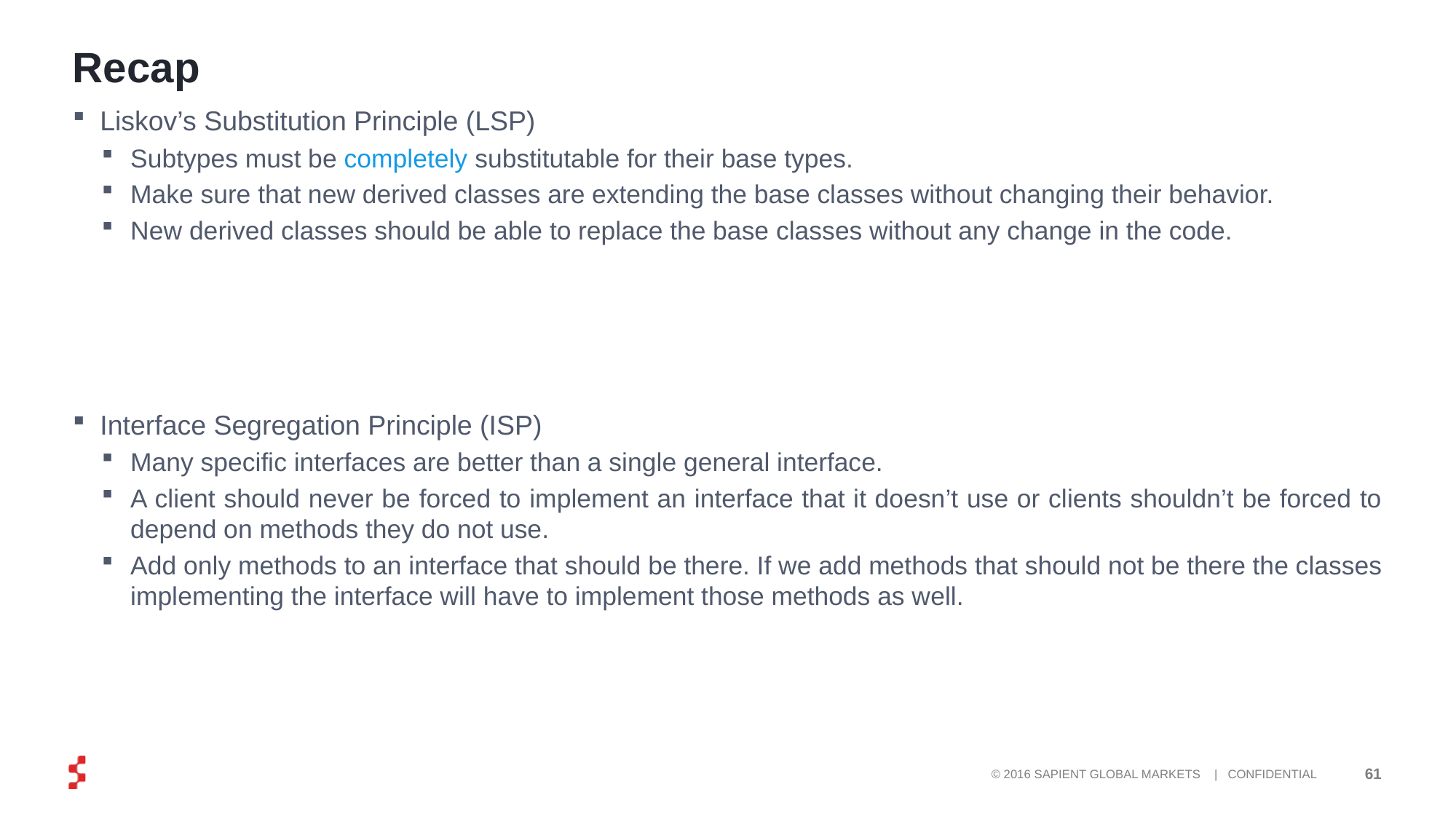

# Recap
Liskov’s Substitution Principle (LSP)
Subtypes must be completely substitutable for their base types.
Make sure that new derived classes are extending the base classes without changing their behavior.
New derived classes should be able to replace the base classes without any change in the code.

Interface Segregation Principle (ISP)
Many specific interfaces are better than a single general interface.
A client should never be forced to implement an interface that it doesn’t use or clients shouldn’t be forced to depend on methods they do not use.
Add only methods to an interface that should be there. If we add methods that should not be there the classes implementing the interface will have to implement those methods as well.